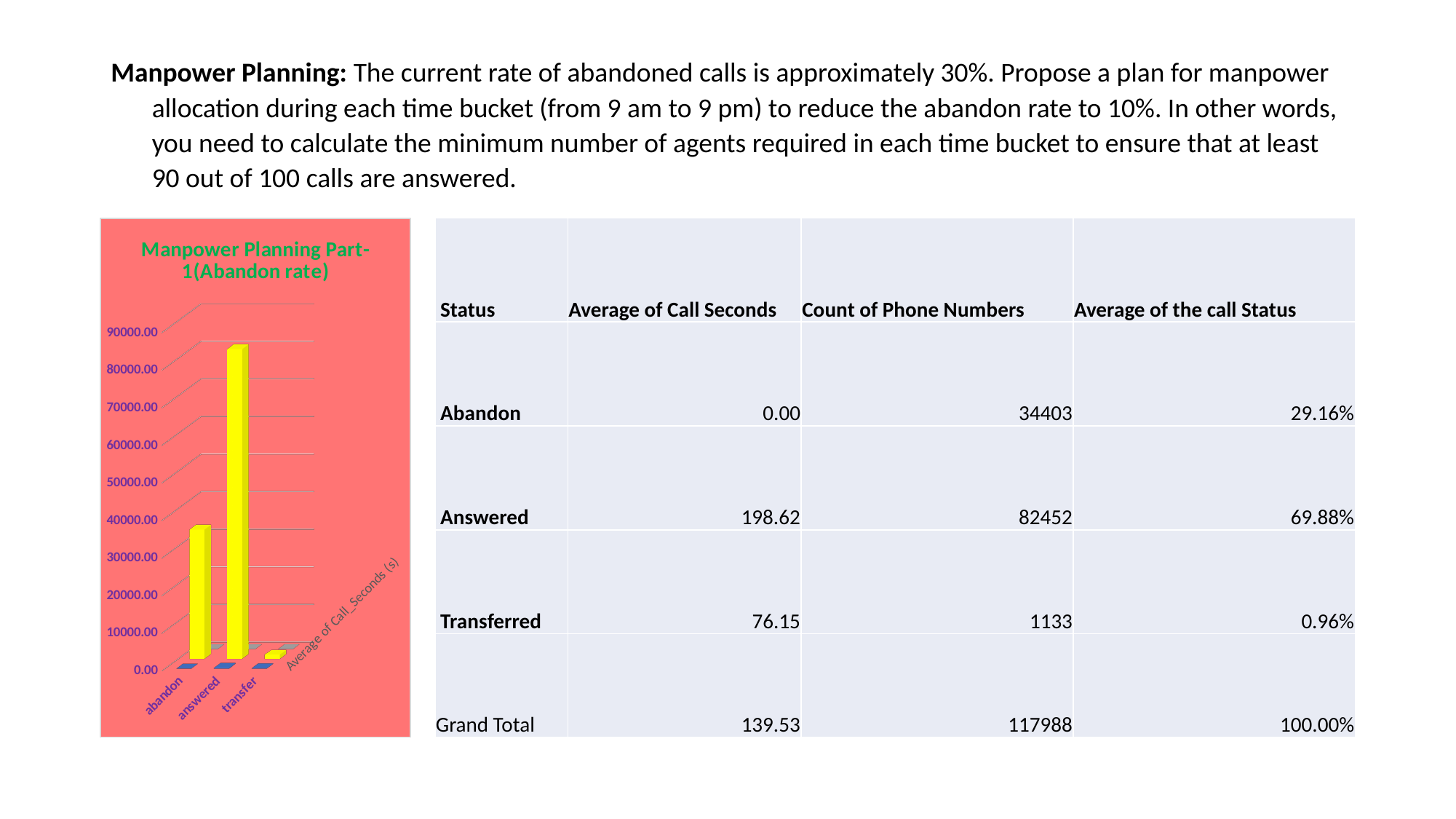

# Manpower Planning: The current rate of abandoned calls is approximately 30%. Propose a plan for manpower allocation during each time bucket (from 9 am to 9 pm) to reduce the abandon rate to 10%. In other words, you need to calculate the minimum number of agents required in each time bucket to ensure that at least 90 out of 100 calls are answered.
| Status | Average of Call Seconds | Count of Phone Numbers | Average of the call Status |
| --- | --- | --- | --- |
| Abandon | 0.00 | 34403 | 29.16% |
| Answered | 198.62 | 82452 | 69.88% |
| Transferred | 76.15 | 1133 | 0.96% |
| Grand Total | 139.53 | 117988 | 100.00% |

[unsupported chart]